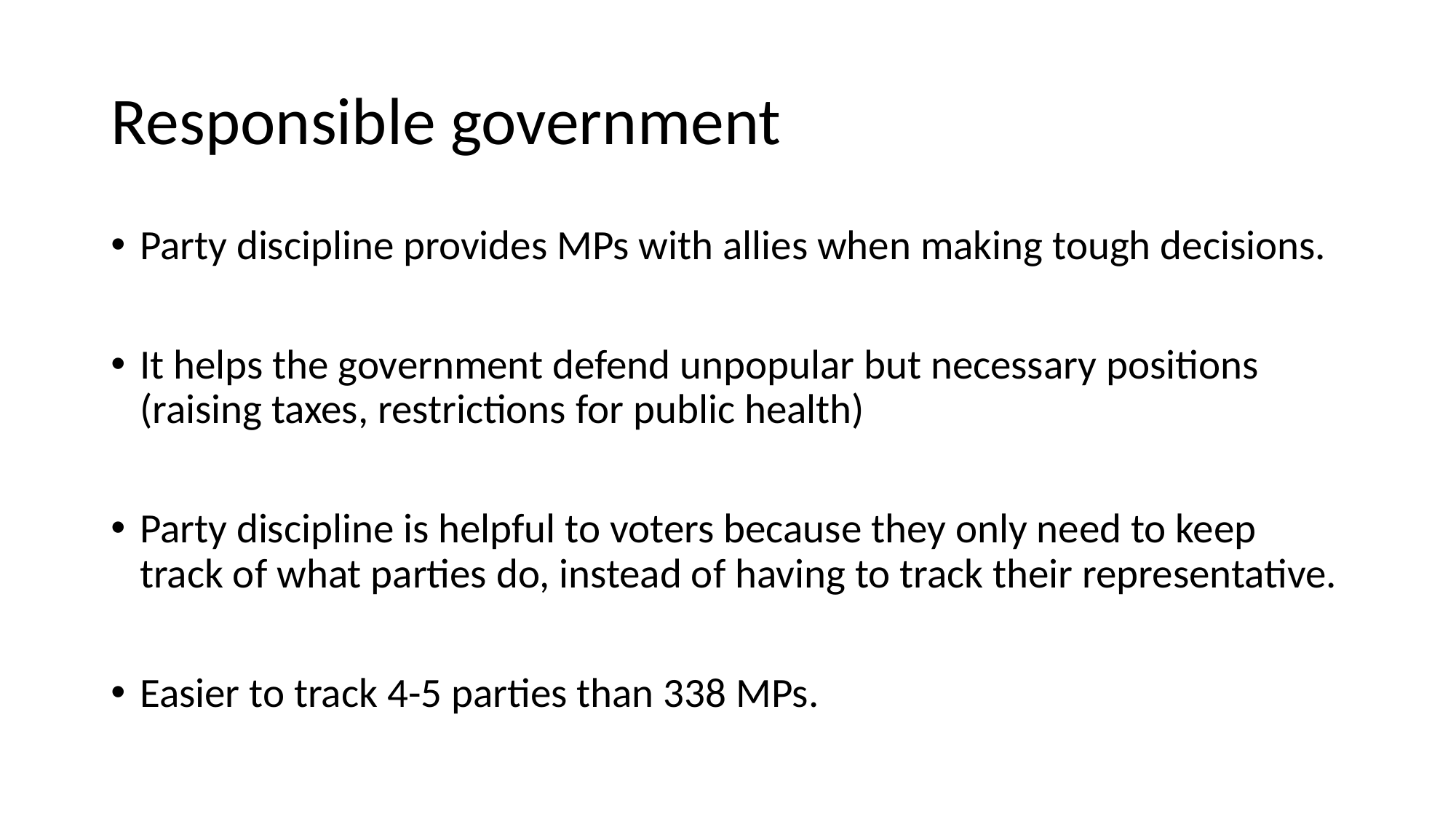

# Responsible government
Party discipline provides MPs with allies when making tough decisions.

It helps the government defend unpopular but necessary positions (raising taxes, restrictions for public health)

Party discipline is helpful to voters because they only need to keep track of what parties do, instead of having to track their representative.

Easier to track 4-5 parties than 338 MPs.